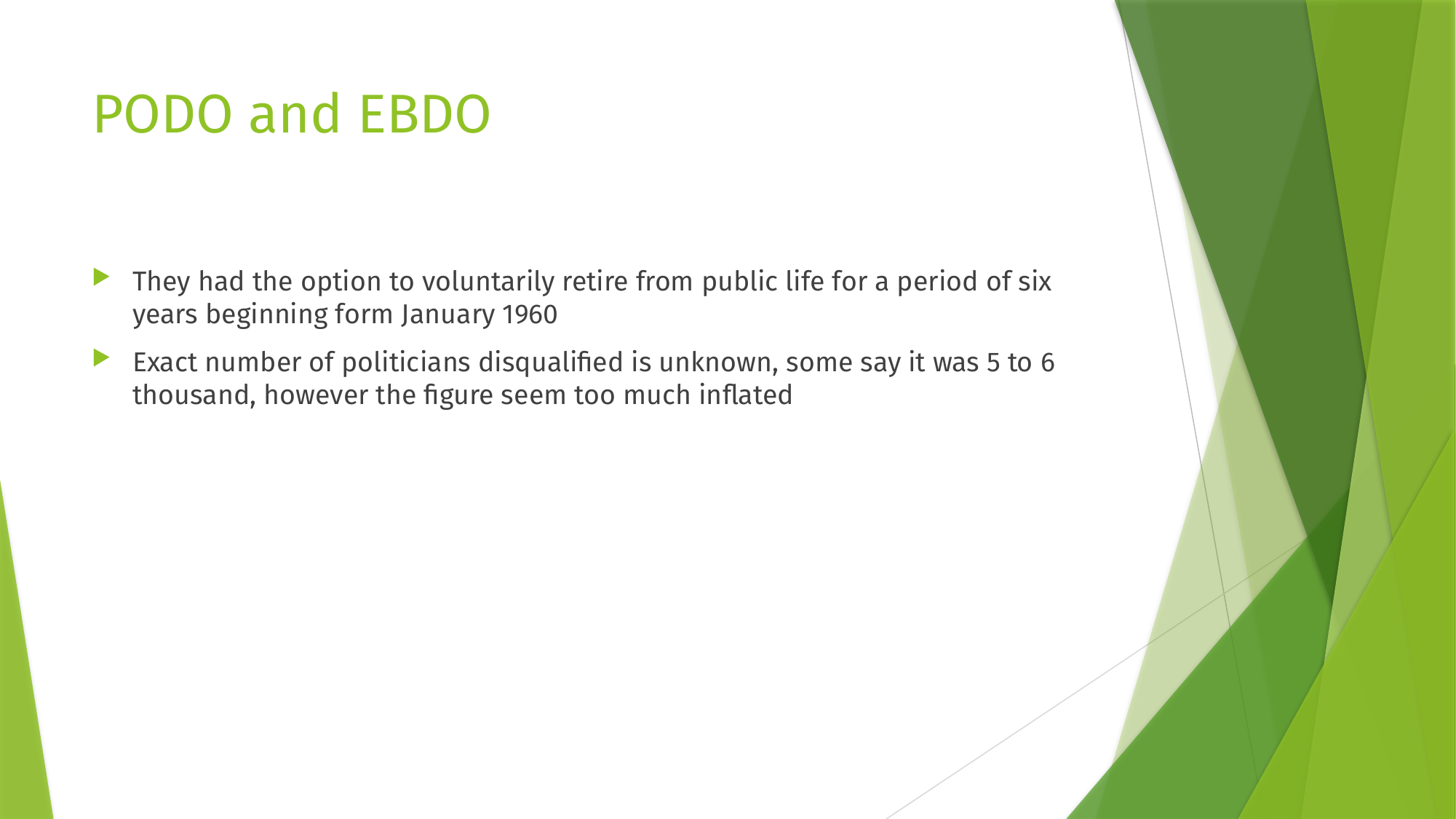

# PODO and EBDO
They had the option to voluntarily retire from public life for a period of six years beginning form January 1960
Exact number of politicians disqualified is unknown, some say it was 5 to 6 thousand, however the figure seem too much inflated